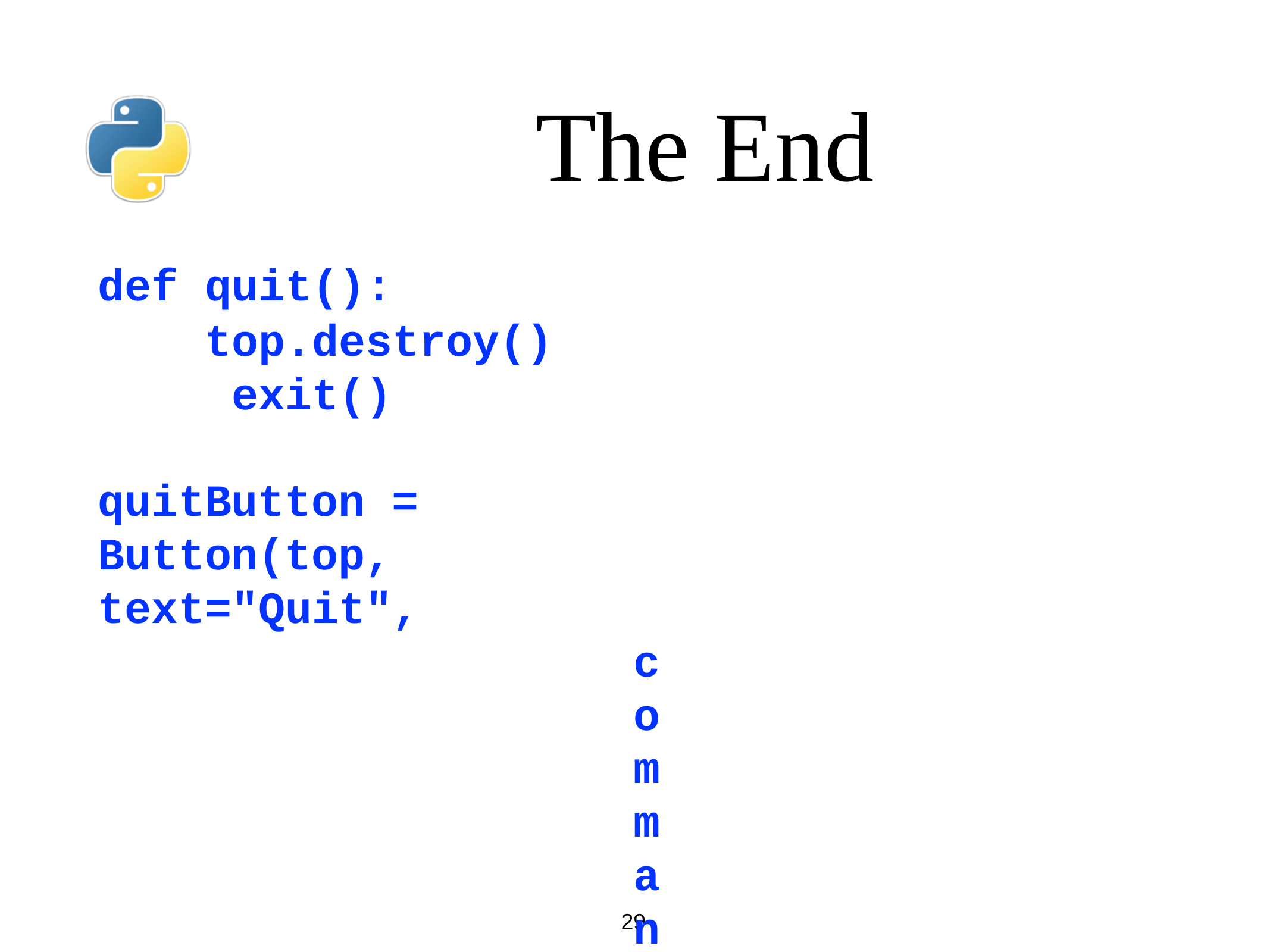

# The End
def quit():
top.destroy()  exit()

quitButton = Button(top, text="Quit",
command=quit).pack()
29